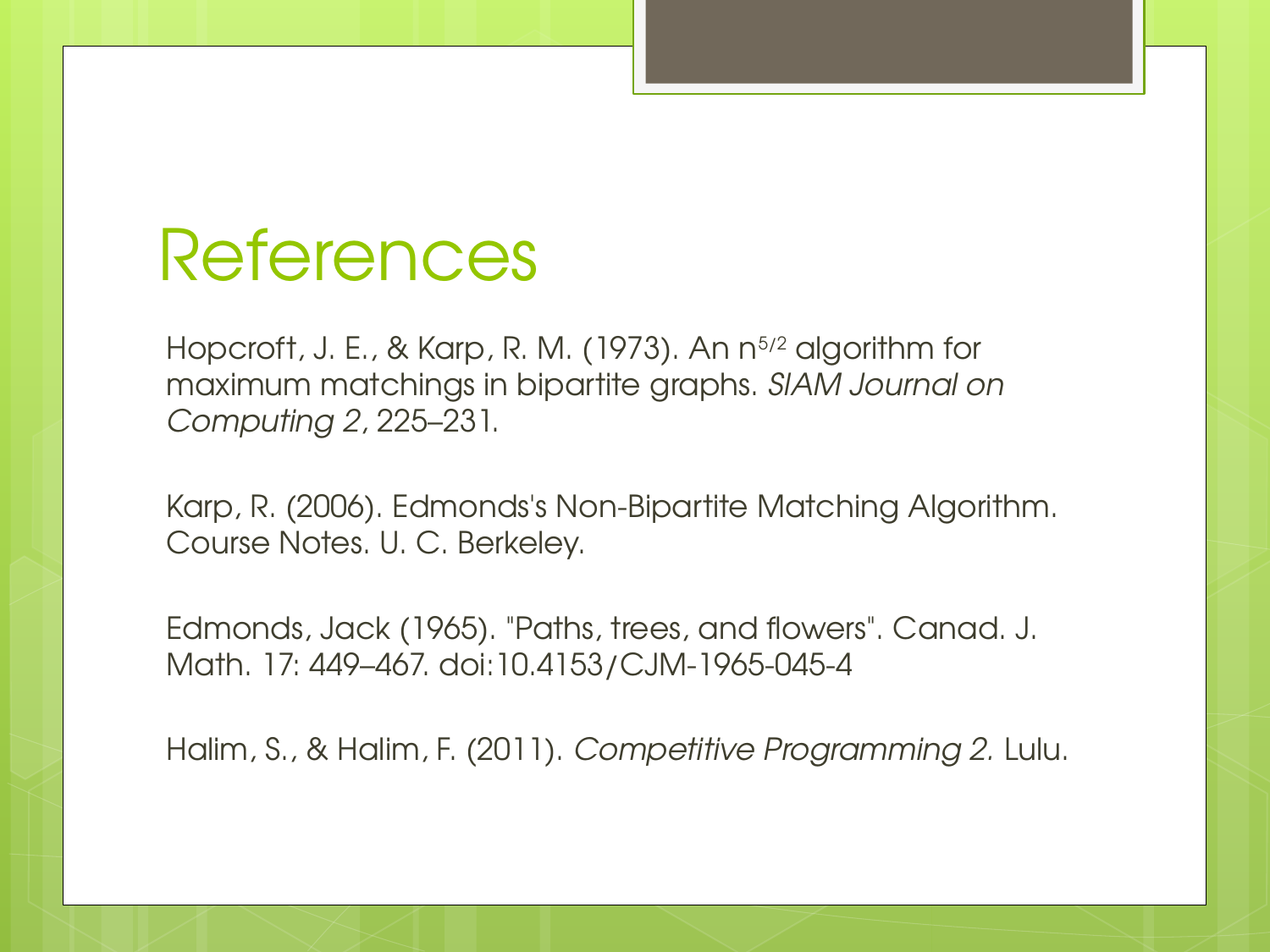

# References
Hopcroft, J. E., & Karp, R. M. (1973). An n5/2 algorithm for maximum matchings in bipartite graphs. SIAM Journal on Computing 2, 225–231.

Karp, R. (2006). Edmonds's Non-Bipartite Matching Algorithm. Course Notes. U. C. Berkeley.

Edmonds, Jack (1965). "Paths, trees, and flowers". Canad. J. Math. 17: 449–467. doi:10.4153/CJM-1965-045-4

Halim, S., & Halim, F. (2011). Competitive Programming 2. Lulu.